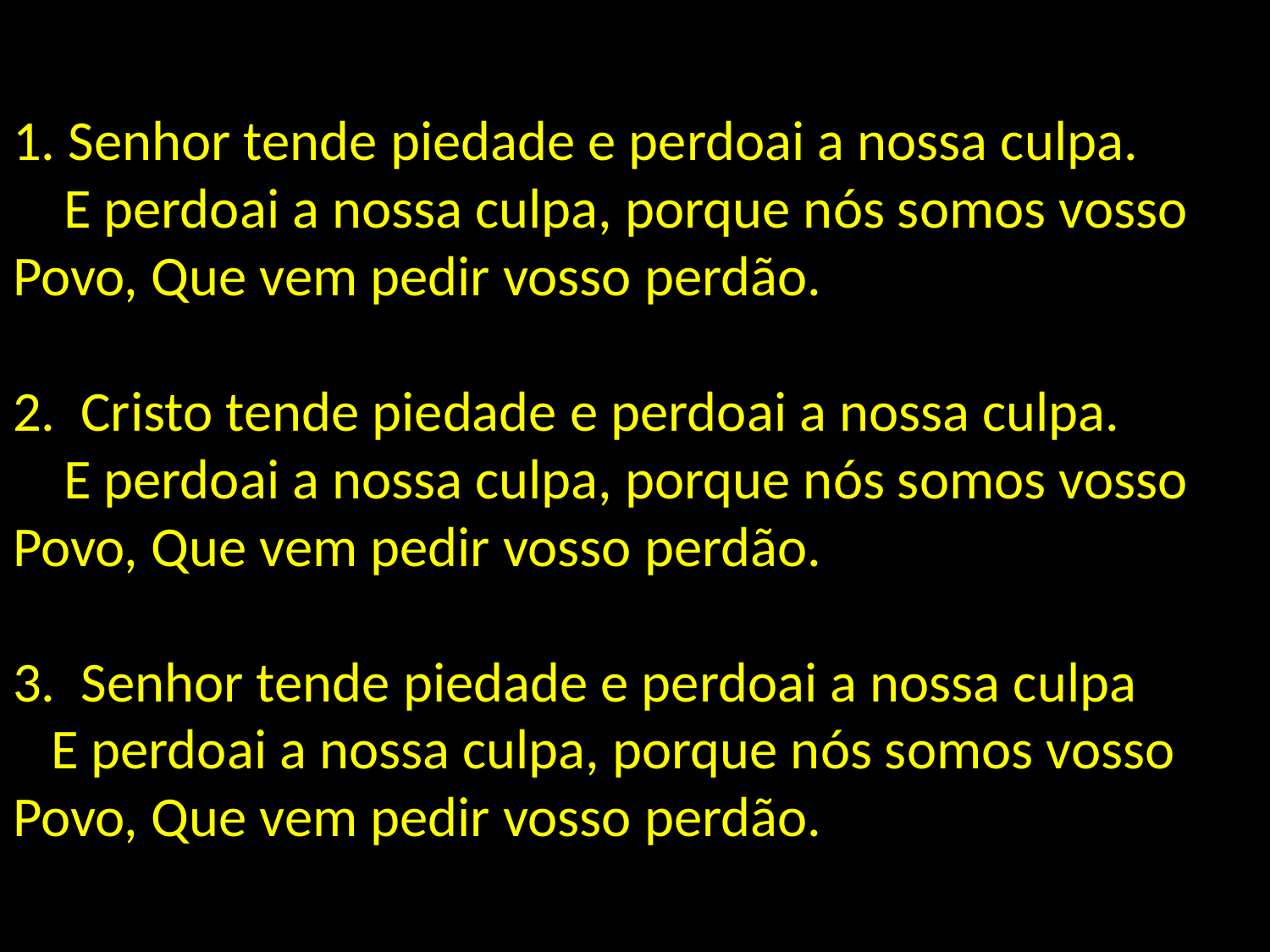

# 1. Senhor tende piedade e perdoai a nossa culpa. E perdoai a nossa culpa, porque nós somos vosso Povo, Que vem pedir vosso perdão. 2.  Cristo tende piedade e perdoai a nossa culpa. E perdoai a nossa culpa, porque nós somos vosso Povo, Que vem pedir vosso perdão. 3.  Senhor tende piedade e perdoai a nossa culpa E perdoai a nossa culpa, porque nós somos vosso Povo, Que vem pedir vosso perdão.